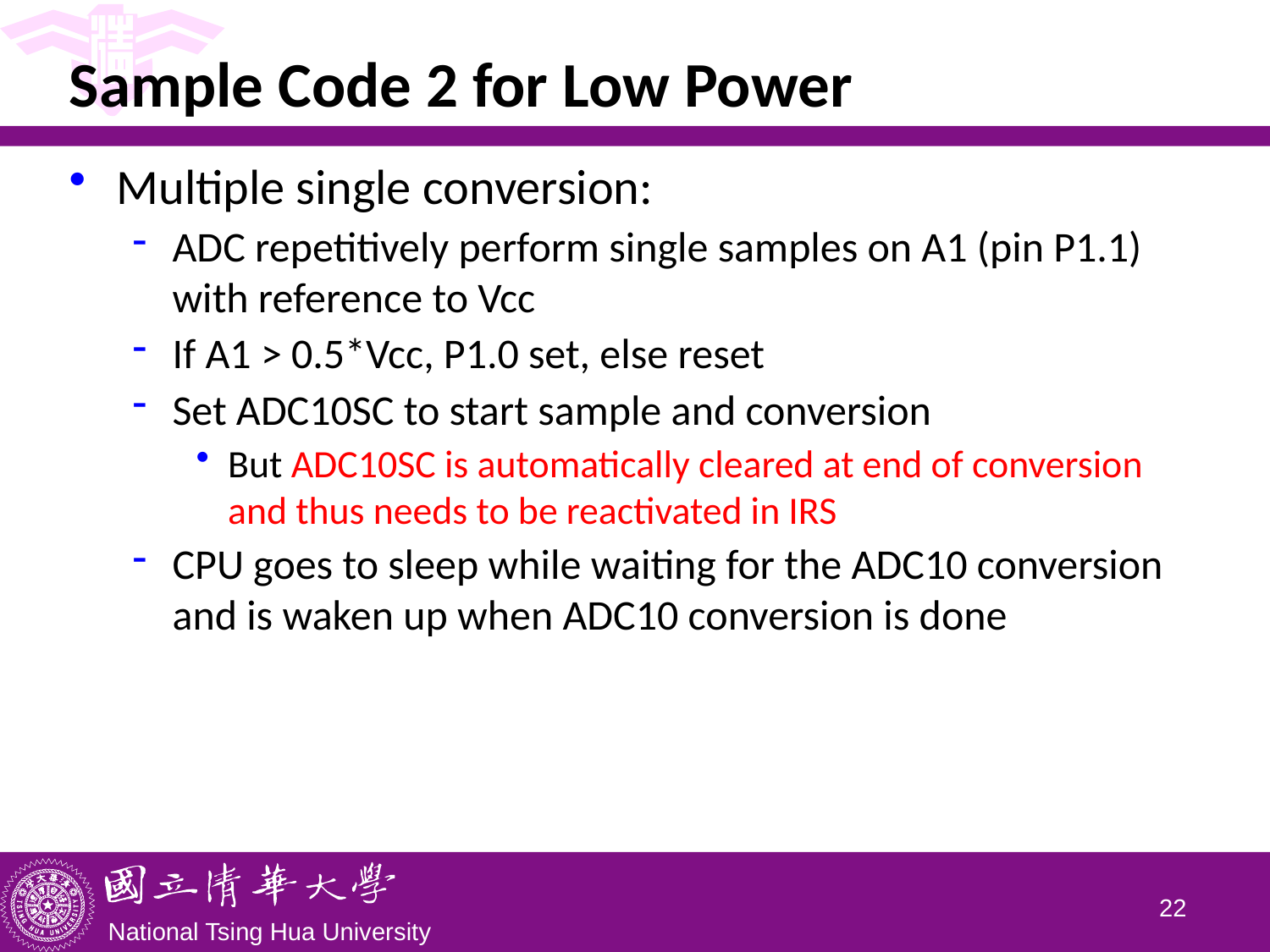

# Sample Code 2 for Low Power
Multiple single conversion:
ADC repetitively perform single samples on A1 (pin P1.1) with reference to Vcc
If A1 > 0.5*Vcc, P1.0 set, else reset
Set ADC10SC to start sample and conversion
But ADC10SC is automatically cleared at end of conversion and thus needs to be reactivated in IRS
CPU goes to sleep while waiting for the ADC10 conversion and is waken up when ADC10 conversion is done
22